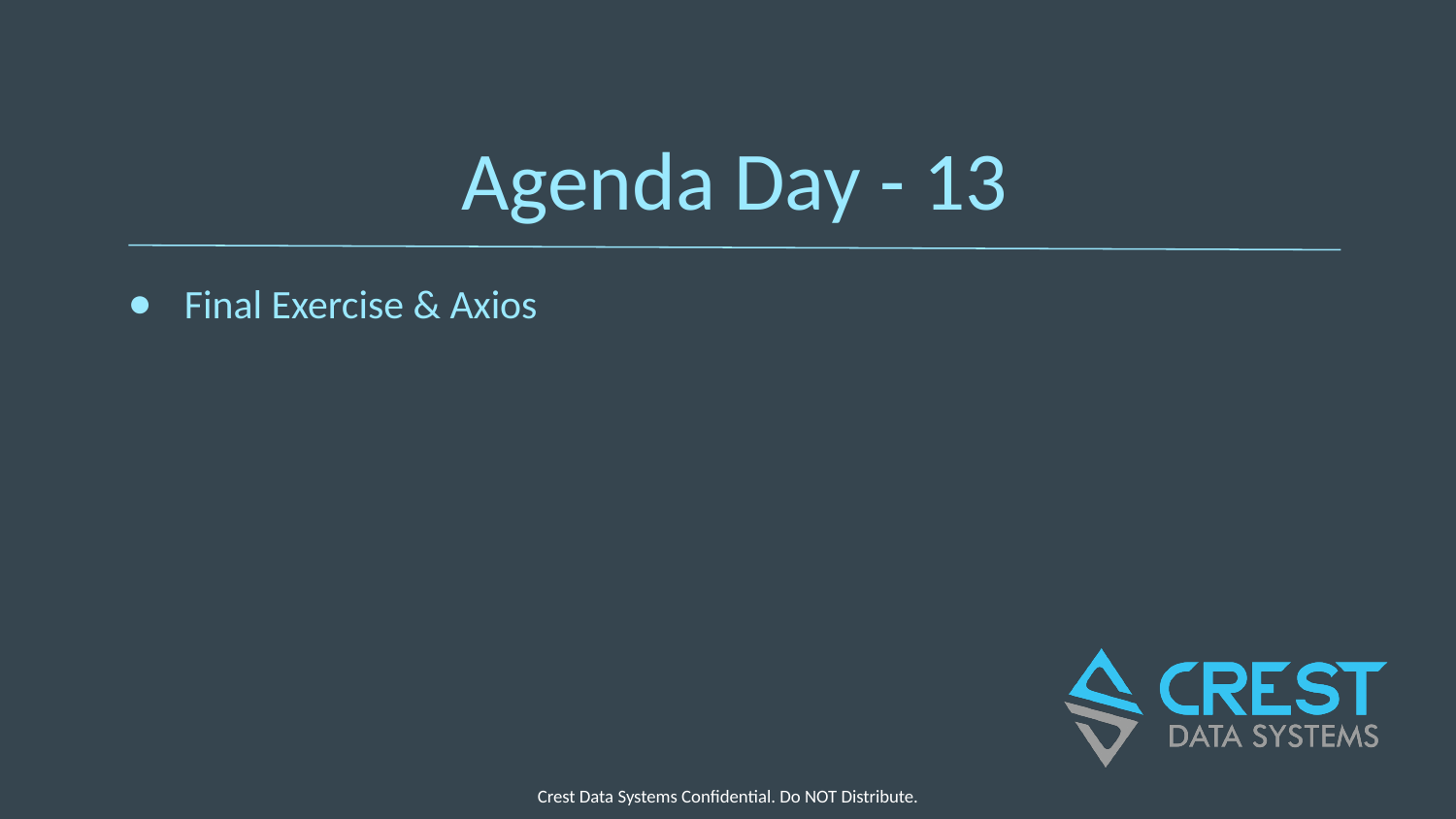

# Agenda Day - 13
Final Exercise & Axios